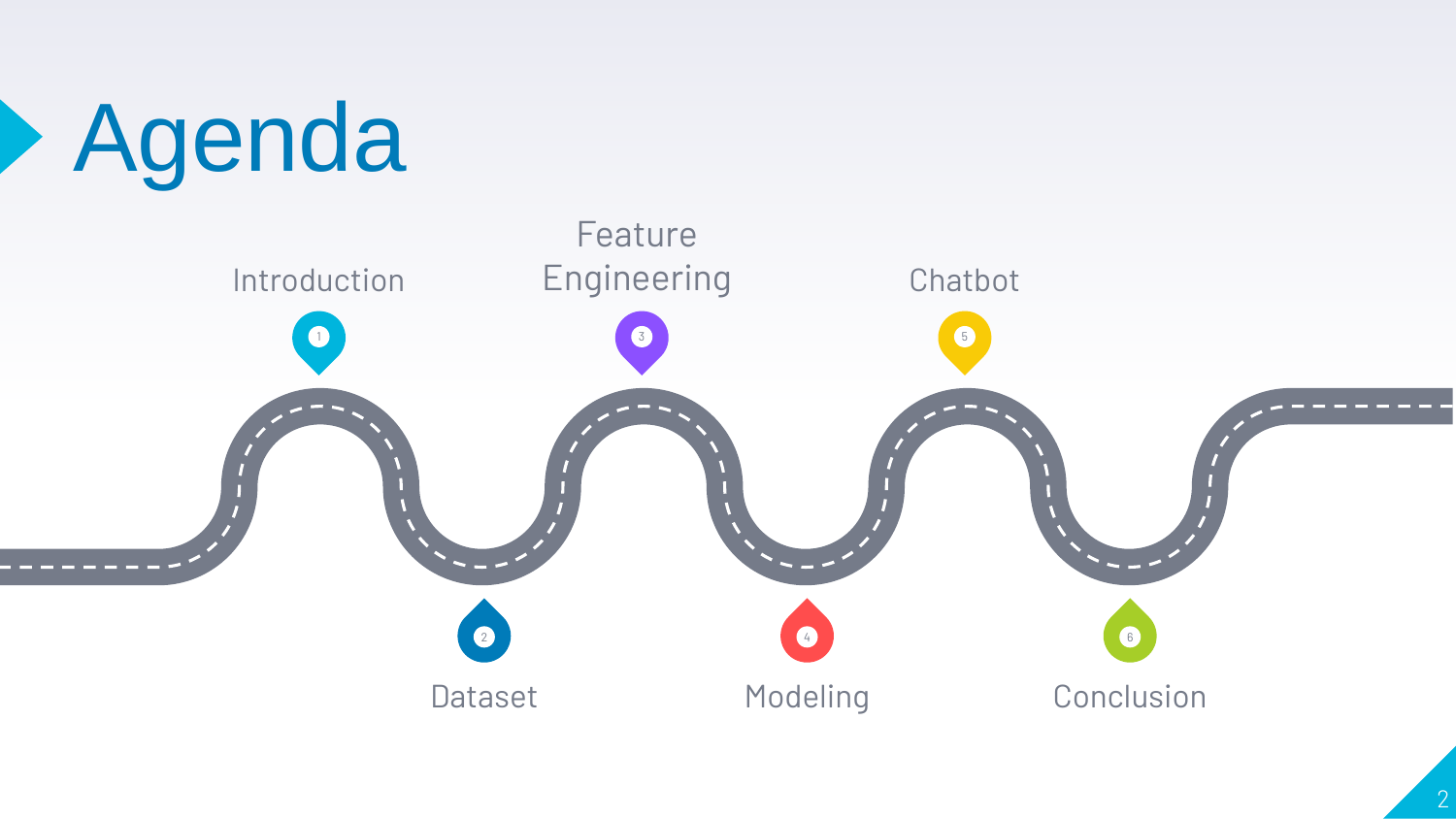

# Agenda
Introduction
Feature Engineering
Chatbot

1

3

5

2

4

6
Dataset
Modeling
Conclusion
2